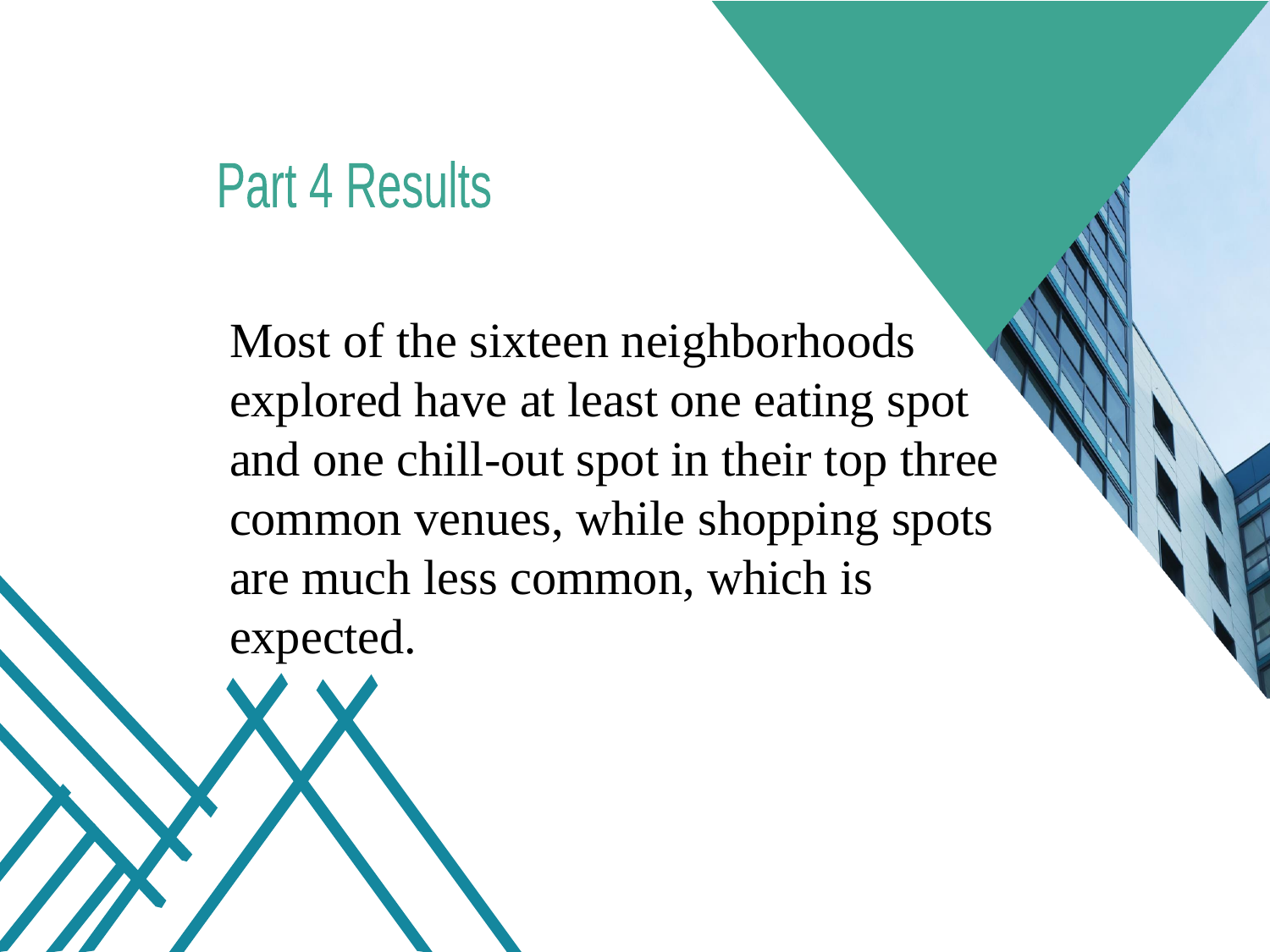

Part 4 Results

Most of the sixteen neighborhoods explored have at least one eating spot and one chill-out spot in their top three common venues, while shopping spots are much less common, which is expected.